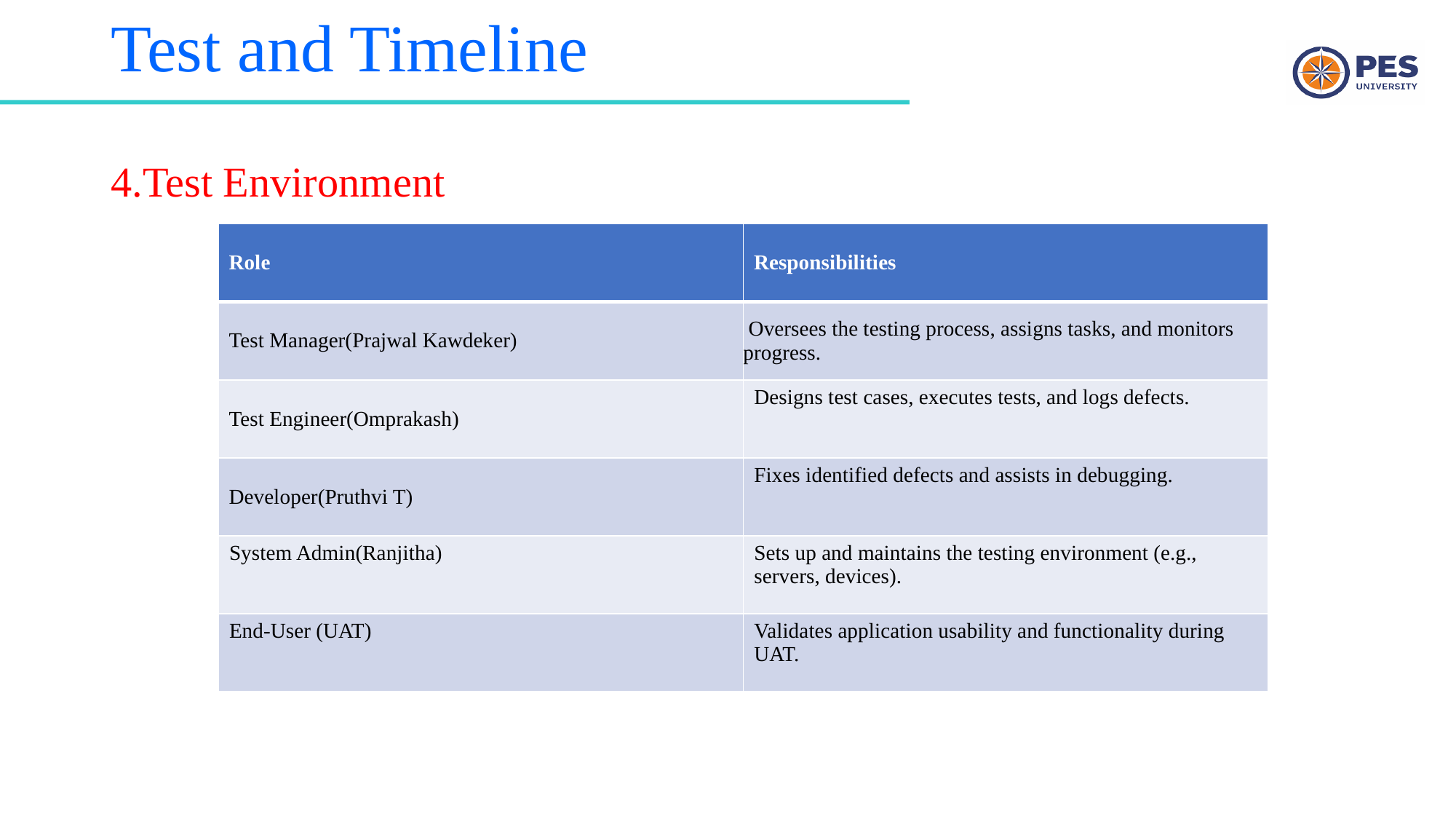

# Test and Timeline
4.Test Environment

| Role | Responsibilities |
| --- | --- |
| Test Manager(Prajwal Kawdeker) | Oversees the testing process, assigns tasks, and monitors progress. |
| Test Engineer(Omprakash) | Designs test cases, executes tests, and logs defects. |
| Developer(Pruthvi T) | Fixes identified defects and assists in debugging. |
| System Admin(Ranjitha) | Sets up and maintains the testing environment (e.g., servers, devices). |
| End-User (UAT) | Validates application usability and functionality during UAT. |